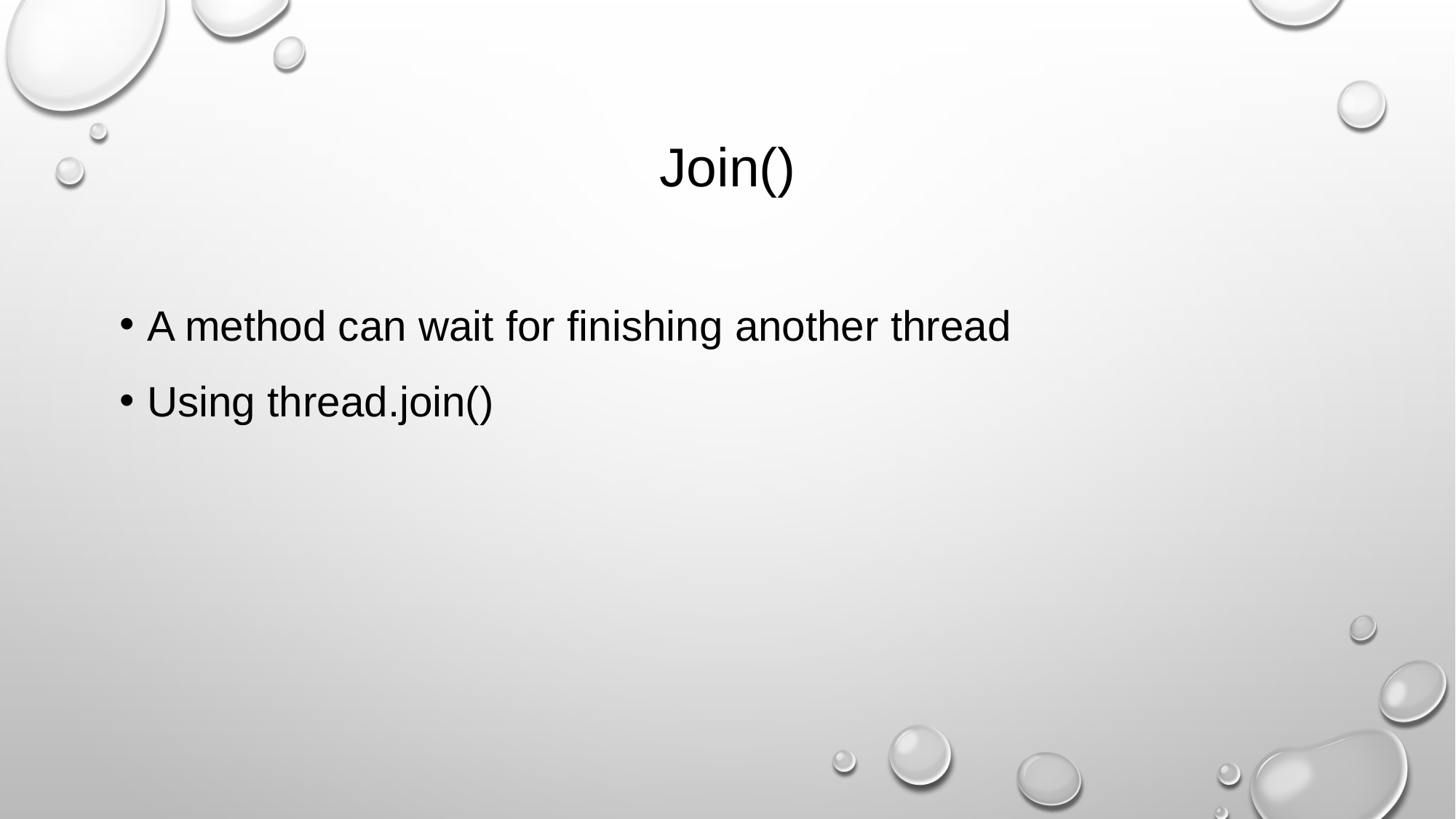

# Join()
A method can wait for finishing another thread
Using thread.join()